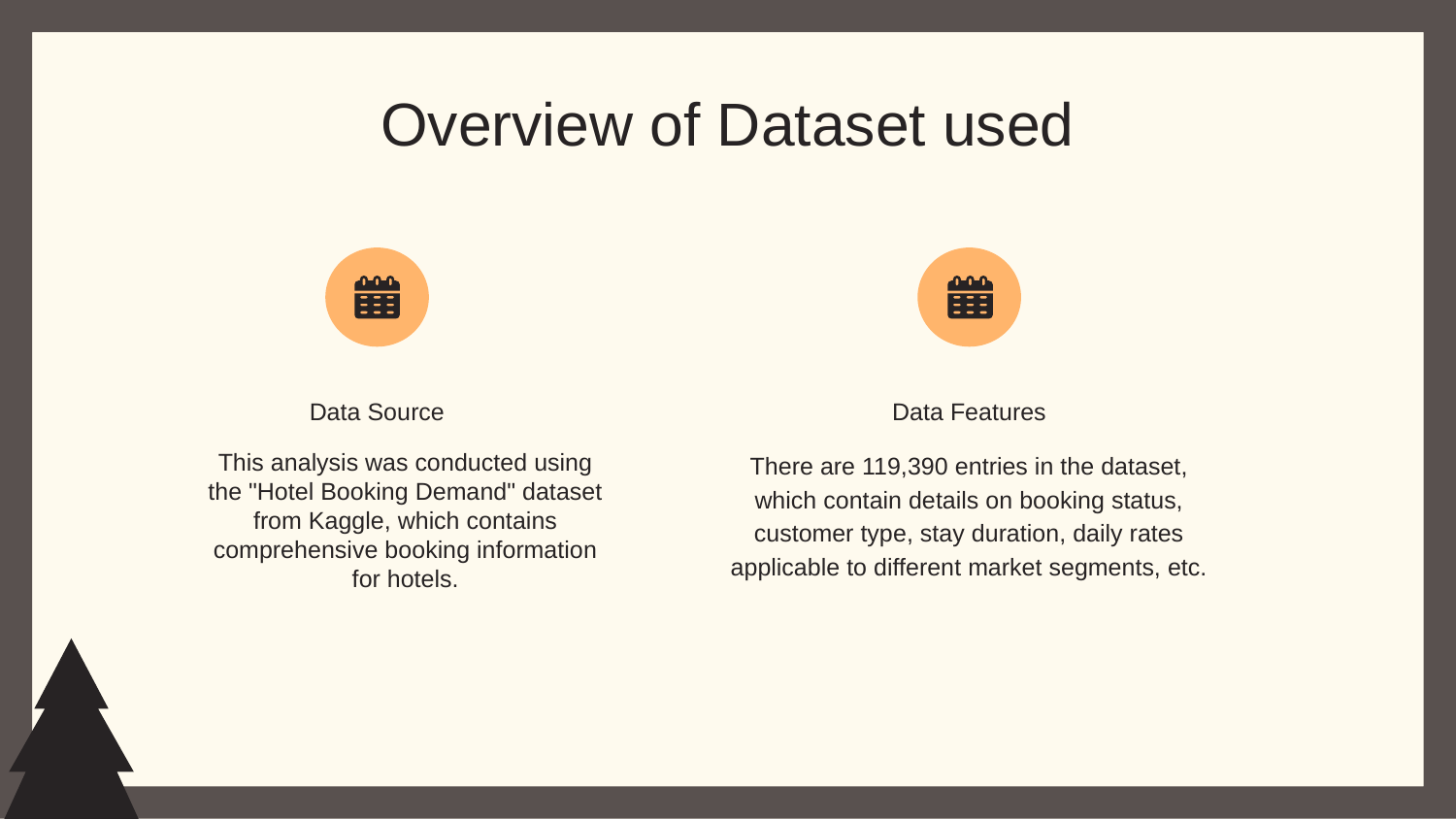

# Overview of Dataset used

Data Source
Data Features
This analysis was conducted using the "Hotel Booking Demand" dataset from Kaggle, which contains comprehensive booking information for hotels.
There are 119,390 entries in the dataset, which contain details on booking status, customer type, stay duration, daily rates applicable to different market segments, etc.